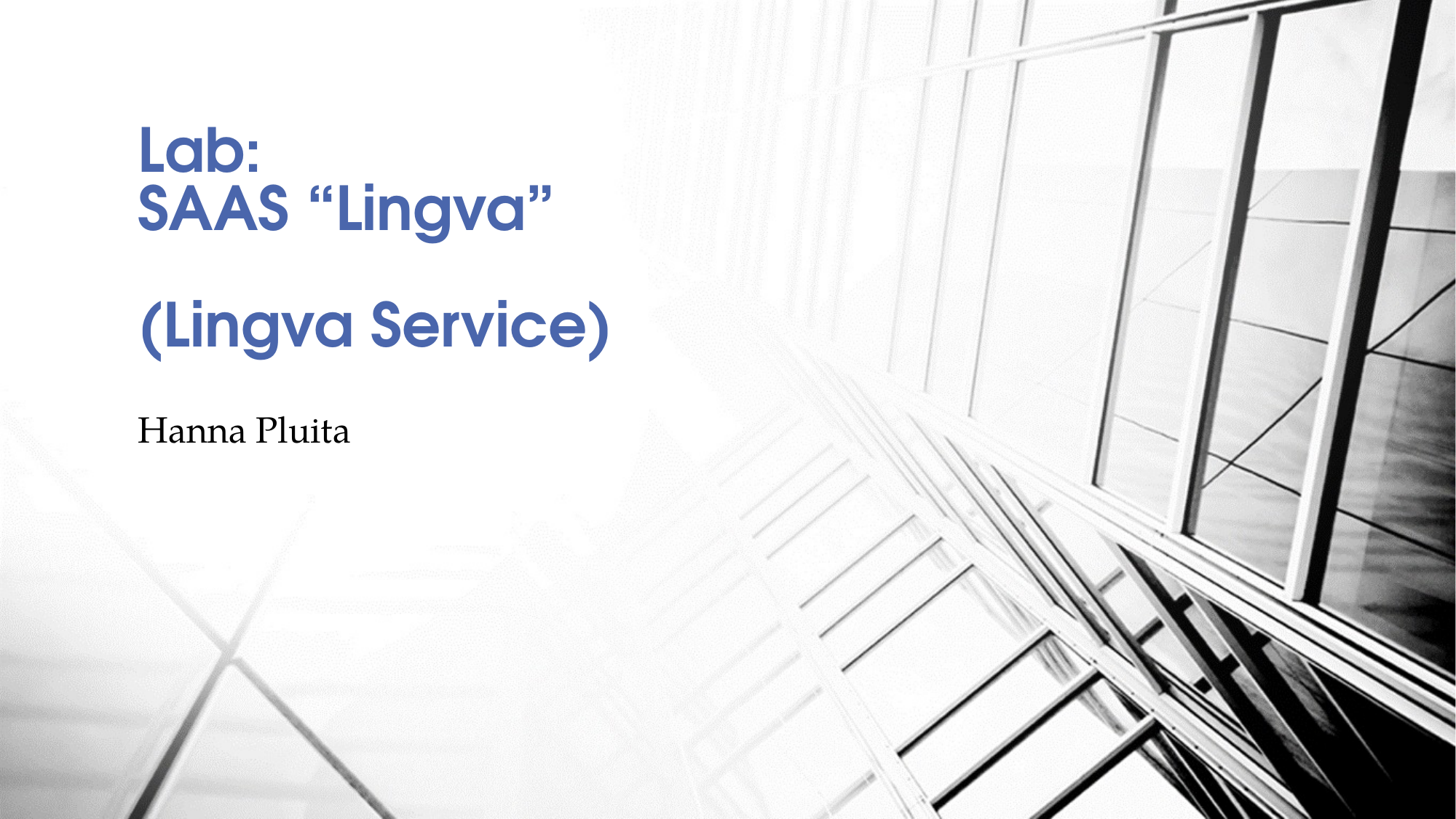

# Lab: SAAS “Lingva” (Lingva Service)
Hanna Pluita